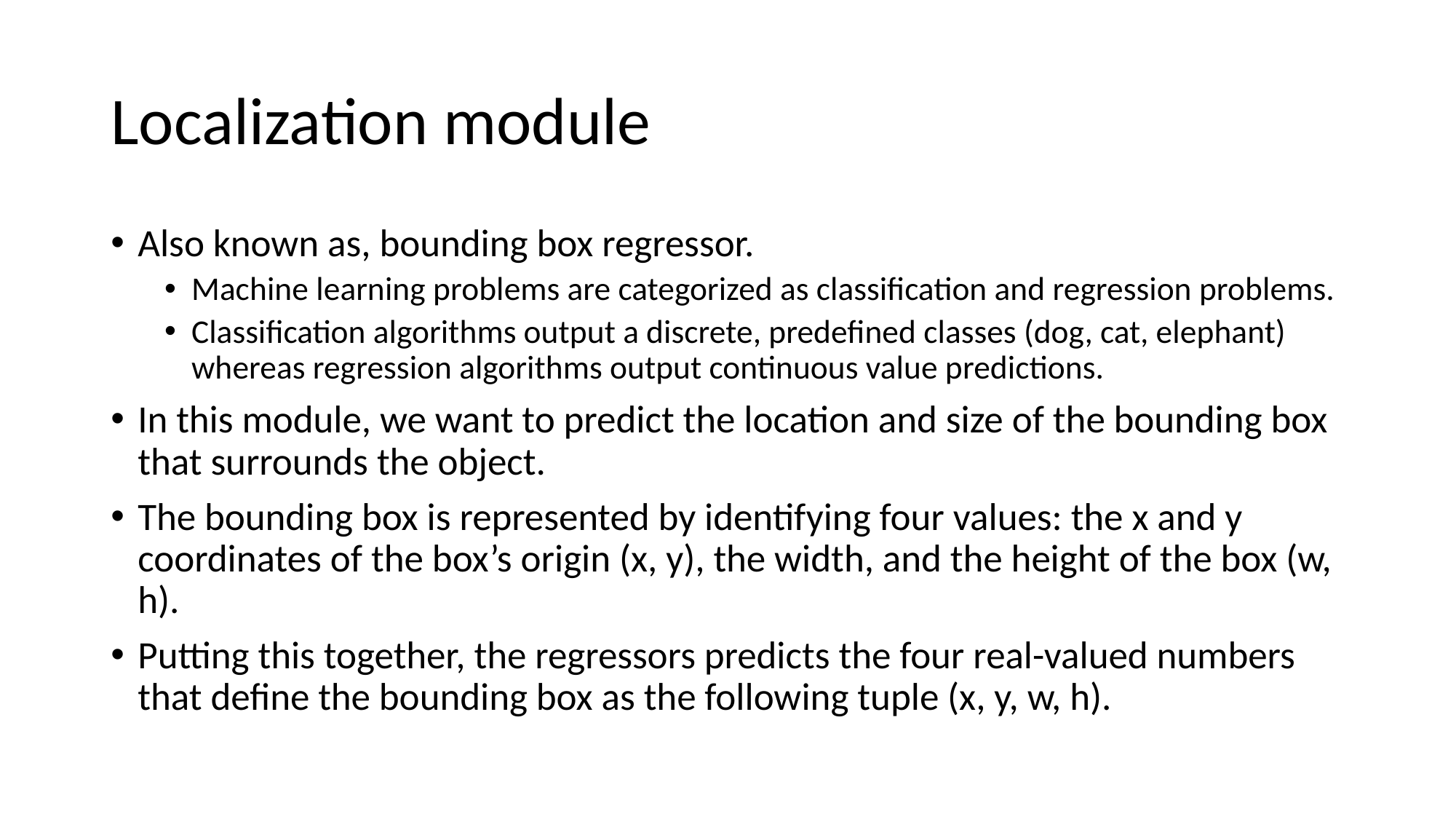

# Localization module
Also known as, bounding box regressor.
Machine learning problems are categorized as classification and regression problems.
Classification algorithms output a discrete, predefined classes (dog, cat, elephant) whereas regression algorithms output continuous value predictions.
In this module, we want to predict the location and size of the bounding box that surrounds the object.
The bounding box is represented by identifying four values: the x and y coordinates of the box’s origin (x, y), the width, and the height of the box (w, h).
Putting this together, the regressors predicts the four real-valued numbers that define the bounding box as the following tuple (x, y, w, h).